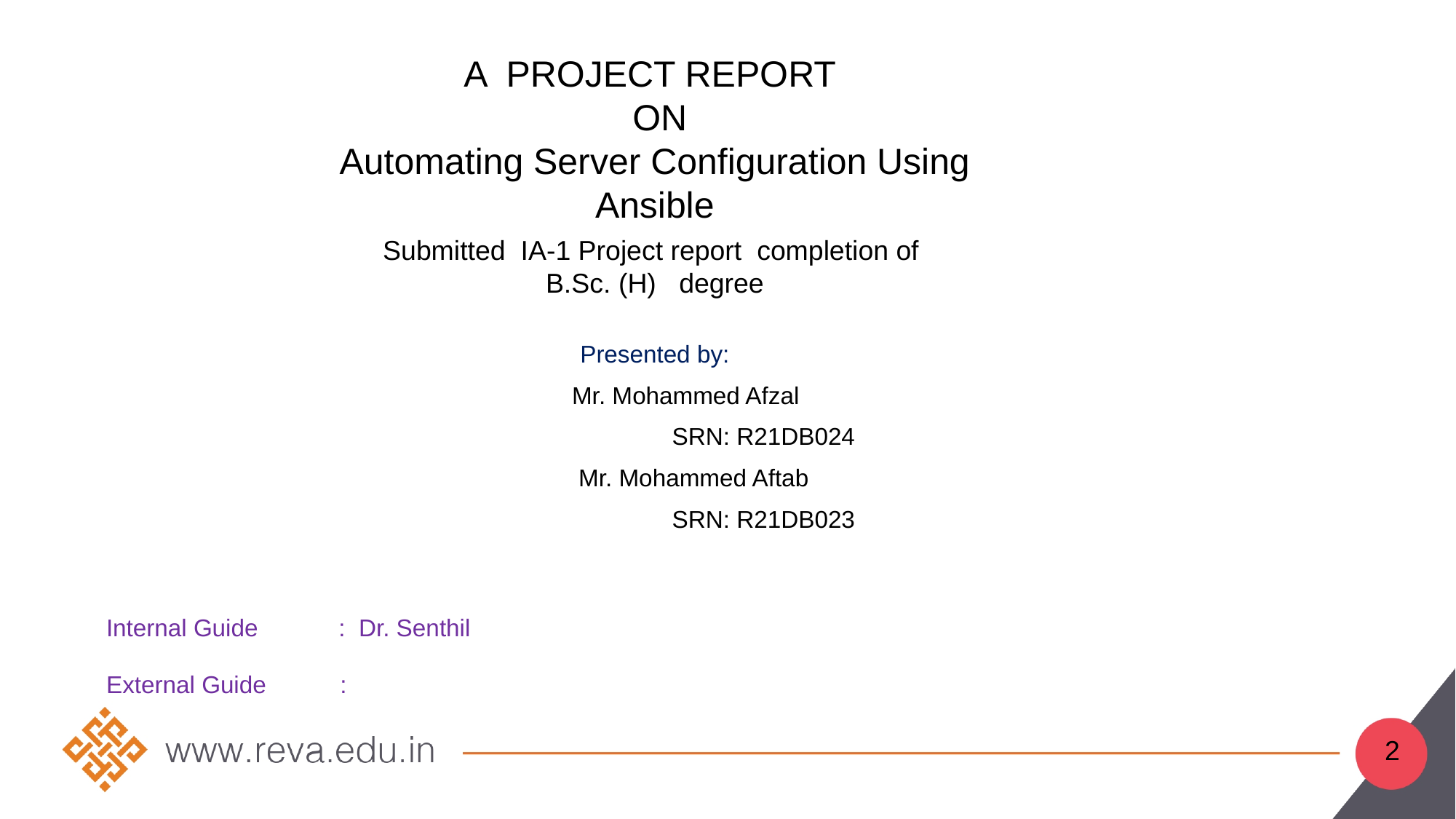

A  PROJECT REPORT
 ON
Automating Server Configuration Using Ansible
Submitted  IA-1 Project report  completion of  B.Sc. (H)   degree
Presented by:
		            Mr. Mohammed Afzal
                                   			   SRN: R21DB024
	             Mr. Mohammed Aftab
                                     			   SRN: R21DB023

Internal Guide            :  Dr. Senthil
External Guide           :
2